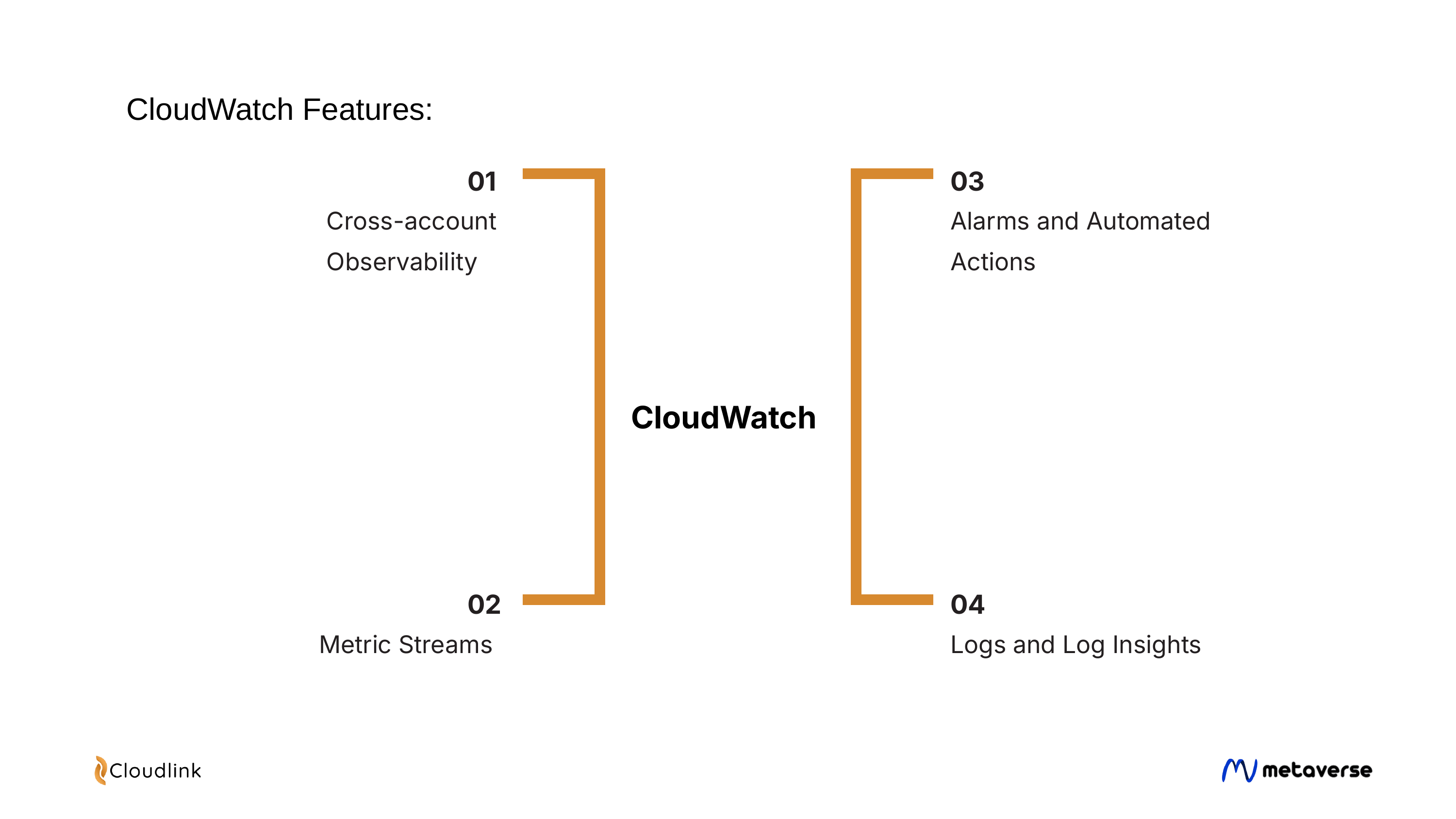

CloudWatch Features:
01
03
Cross-account Observability
Alarms and Automated Actions
CloudWatch
02
04
Metric Streams
Logs and Log Insights